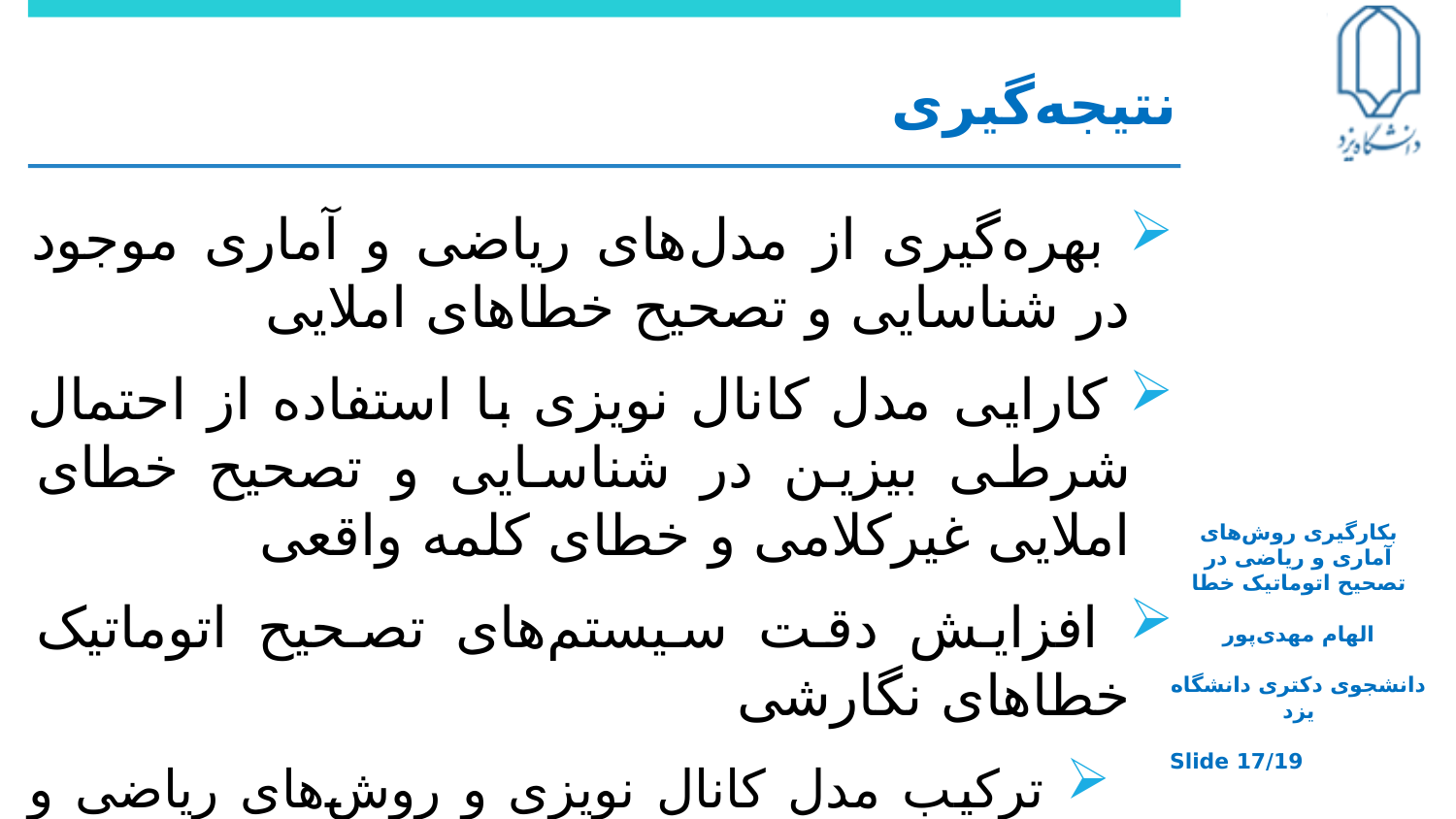

# نتیجه‌گیری
 بهره‌گیری از مدل‌های ریاضی و آماری موجود در شناسایی و تصحیح خطاهای املایی
 کارایی مدل کانال نویزی با استفاده از احتمال شرطی بیزین در شناسایی و تصحیح خطای املایی غیرکلامی و خطای کلمه واقعی
 افزایش دقت سیستم‌های تصحیح اتوماتیک خطاهای نگارشی
 ترکیب مدل کانال نویزی و روش‌های ریاضی و آماری
بکارگیری روش‌های آماری و ریاضی در تصحیح اتوماتیک خطا

الهام مهدی‌پور

دانشجوی دکتری دانشگاه یزد

Slide 17/19